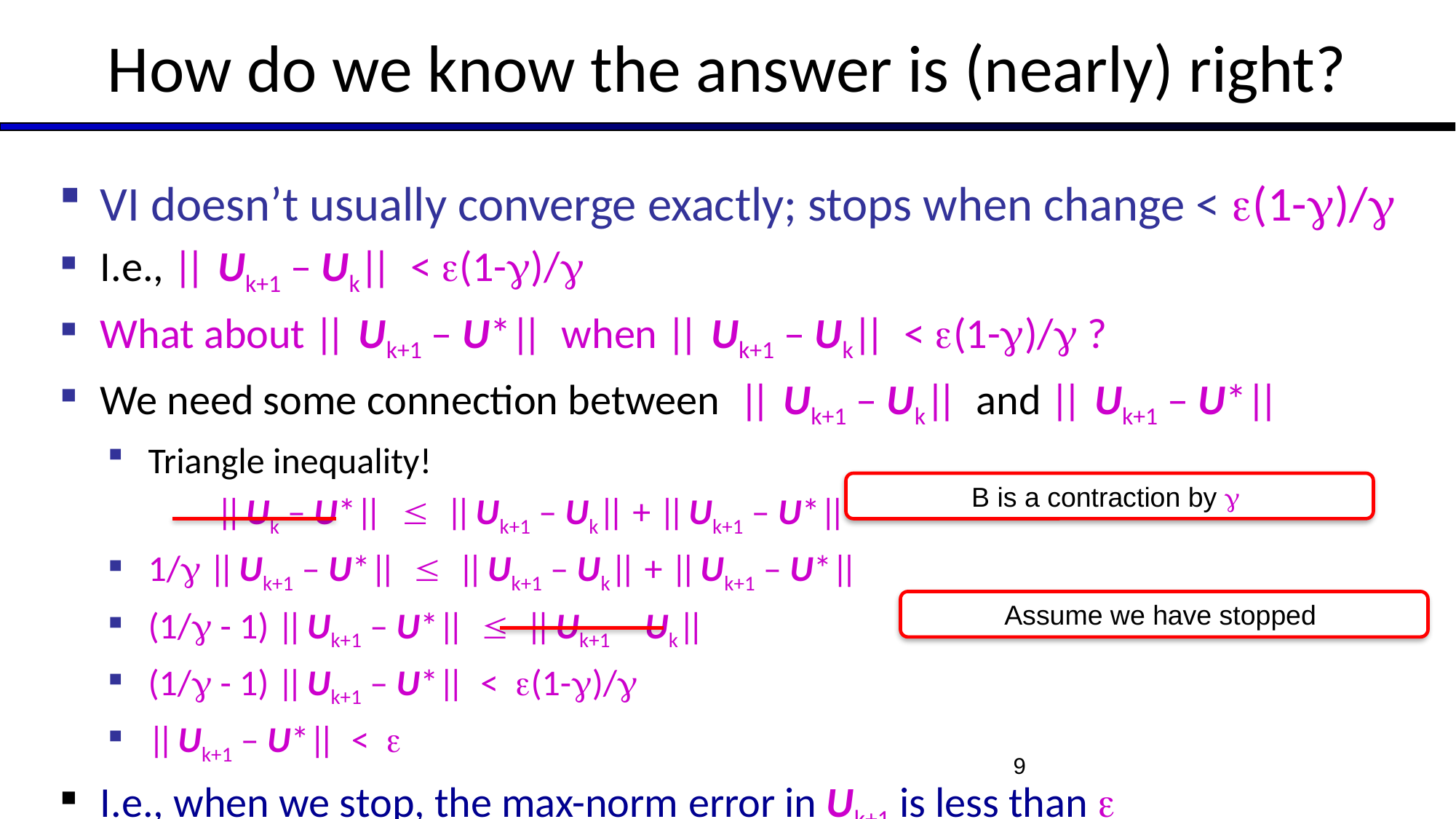

# How do we know the answer is (nearly) right?
VI doesn’t usually converge exactly; stops when change < ε(1-γ)/γ
I.e., ||      Uk+1 – Uk||  < ε(1-γ)/γ
What about ||      Uk+1 – U*||  when ||      Uk+1 – Uk||  < ε(1-γ)/γ ?
We need some connection between  ||      Uk+1 – Uk||  and ||      Uk+1 – U*||
Triangle inequality!
	||      Uk – U*||      ≤  ||      Uk+1 – Uk|| + ||      Uk+1 – U*||
1/γ ||      Uk+1 – U*||  ≤  ||      Uk+1 – Uk|| + ||      Uk+1 – U*||
(1/γ - 1) ||      Uk+1 – U*||  ≤  ||      Uk+1 – Uk||
(1/γ - 1) ||      Uk+1 – U*||  <  ε(1-γ)/γ
||      Uk+1 – U*||  <  ε
I.e., when we stop, the max-norm error in Uk+1 is less than ε

B is a contraction by γ
Assume we have stopped
9